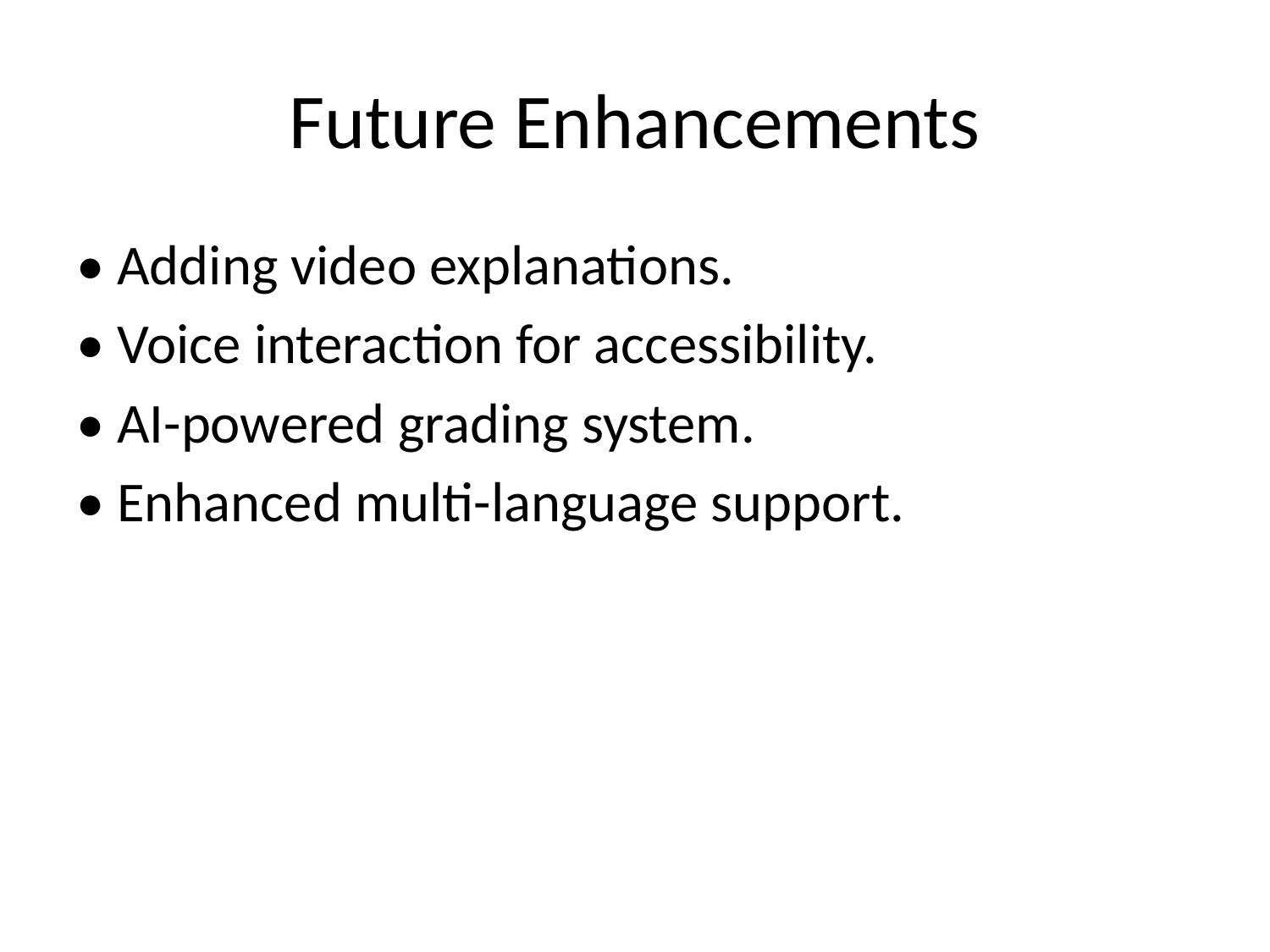

# Future Enhancements
• Adding video explanations.
• Voice interaction for accessibility.
• AI-powered grading system.
• Enhanced multi-language support.